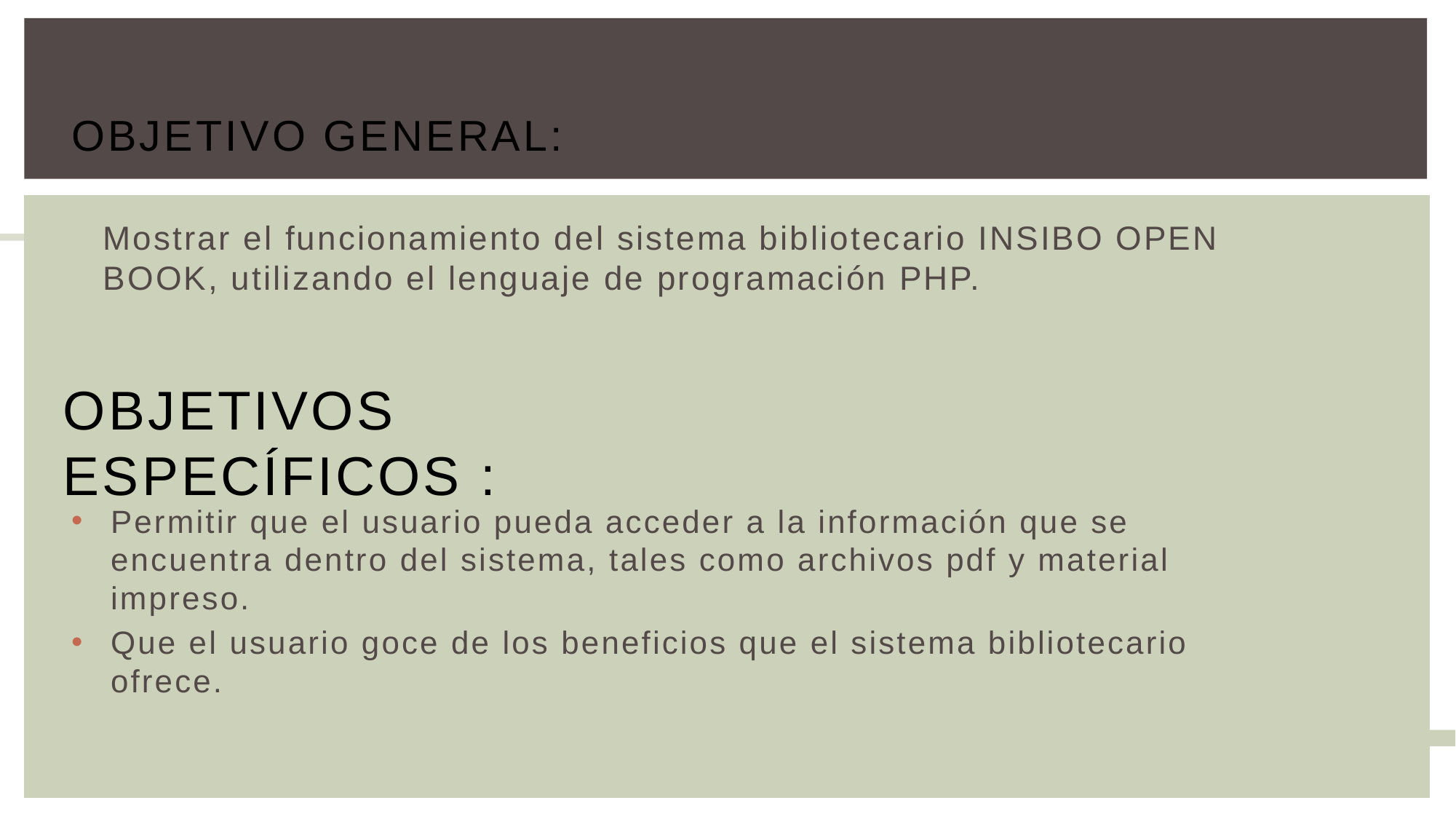

# Objetivo General:
Mostrar el funcionamiento del sistema bibliotecario INSIBO OPEN BOOK, utilizando el lenguaje de programación PHP.
Objetivos Específicos :
Permitir que el usuario pueda acceder a la información que se encuentra dentro del sistema, tales como archivos pdf y material impreso.
Que el usuario goce de los beneficios que el sistema bibliotecario ofrece.